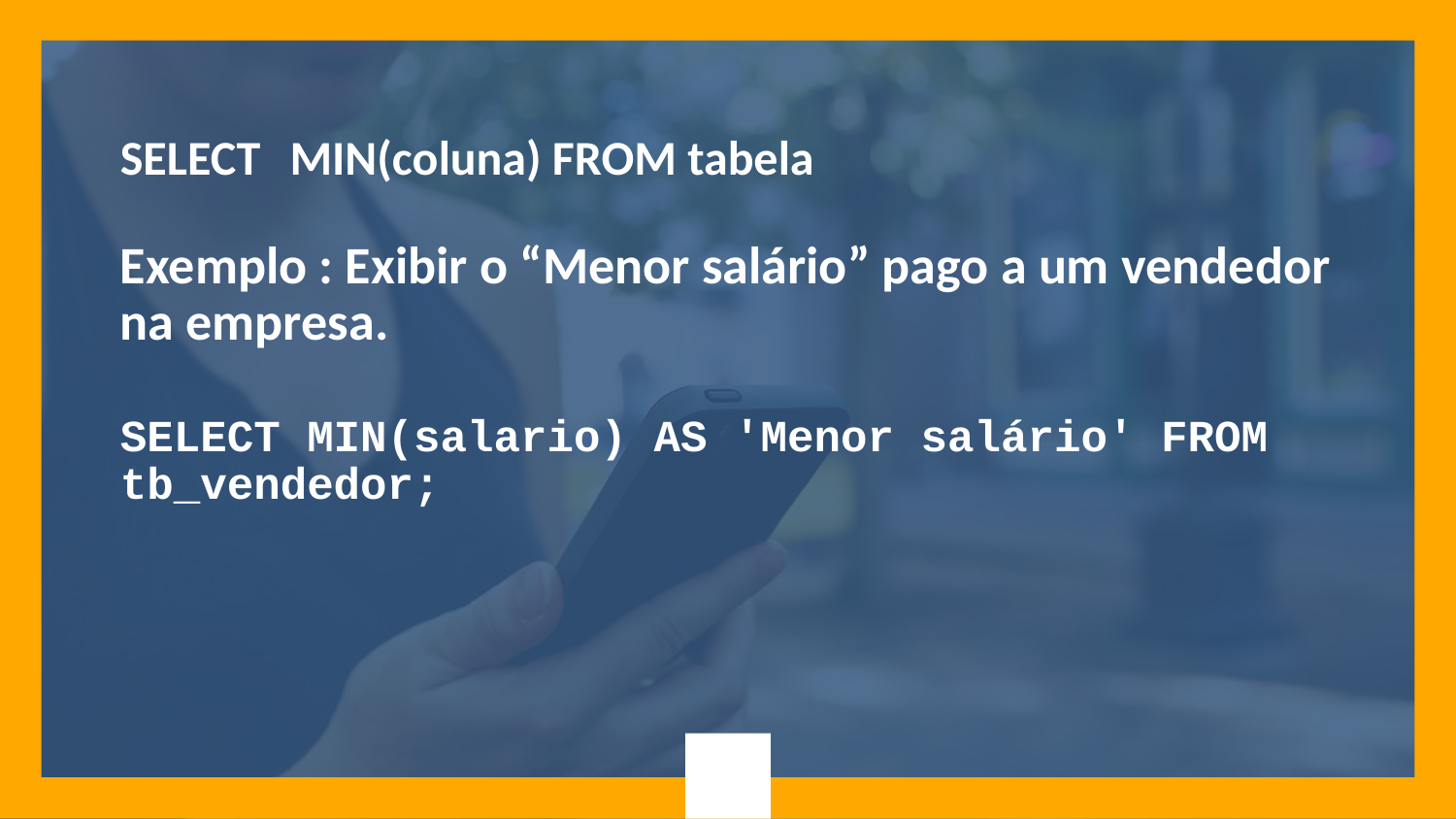

SELECT MIN(coluna) FROM tabela
Exemplo : Exibir o “Menor salário” pago a um vendedor na empresa.
SELECT MIN(salario) AS 'Menor salário' FROM tb_vendedor;